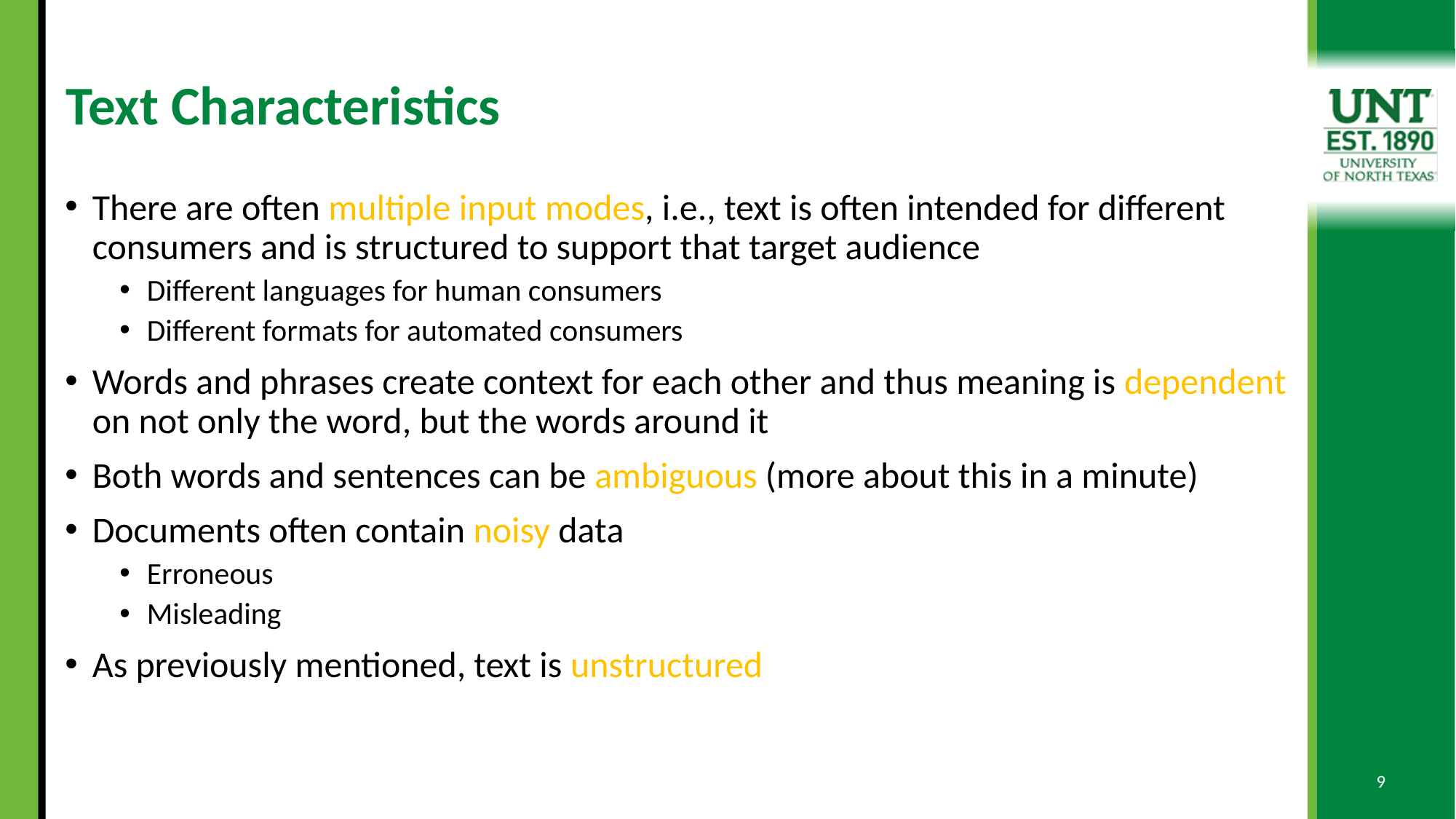

# Text Characteristics
There are often multiple input modes, i.e., text is often intended for different consumers and is structured to support that target audience
Different languages for human consumers
Different formats for automated consumers
Words and phrases create context for each other and thus meaning is dependent on not only the word, but the words around it
Both words and sentences can be ambiguous (more about this in a minute)
Documents often contain noisy data
Erroneous
Misleading
As previously mentioned, text is unstructured

9